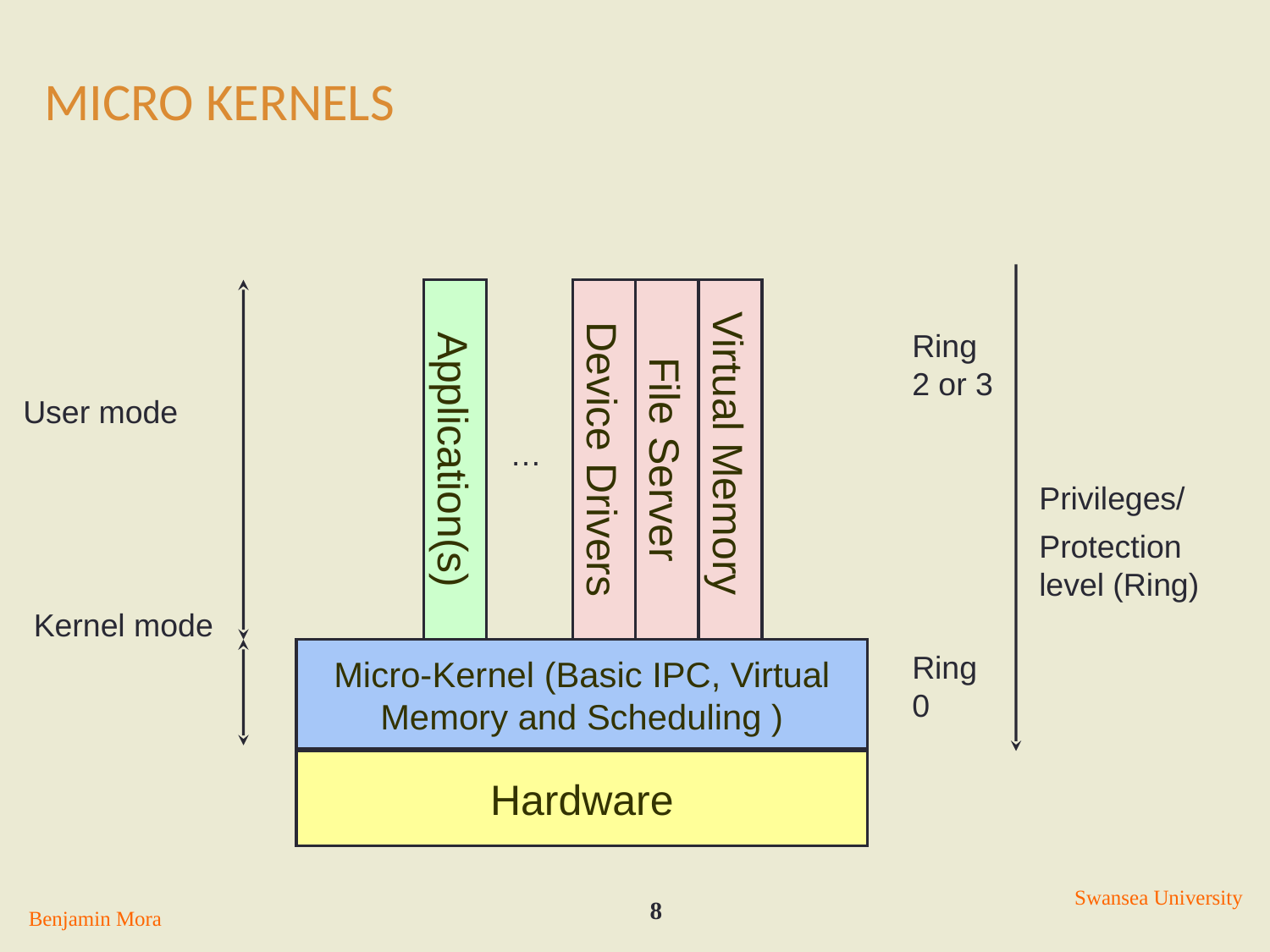

# Micro Kernels

Ring 2 or 3
User mode
…
Application(s)
Device Drivers
File Server
Virtual Memory
Privileges/
Protection level (Ring)
Kernel mode

Micro-Kernel (Basic IPC, Virtual Memory and Scheduling )
Ring 0
Hardware
Swansea University
8
Benjamin Mora